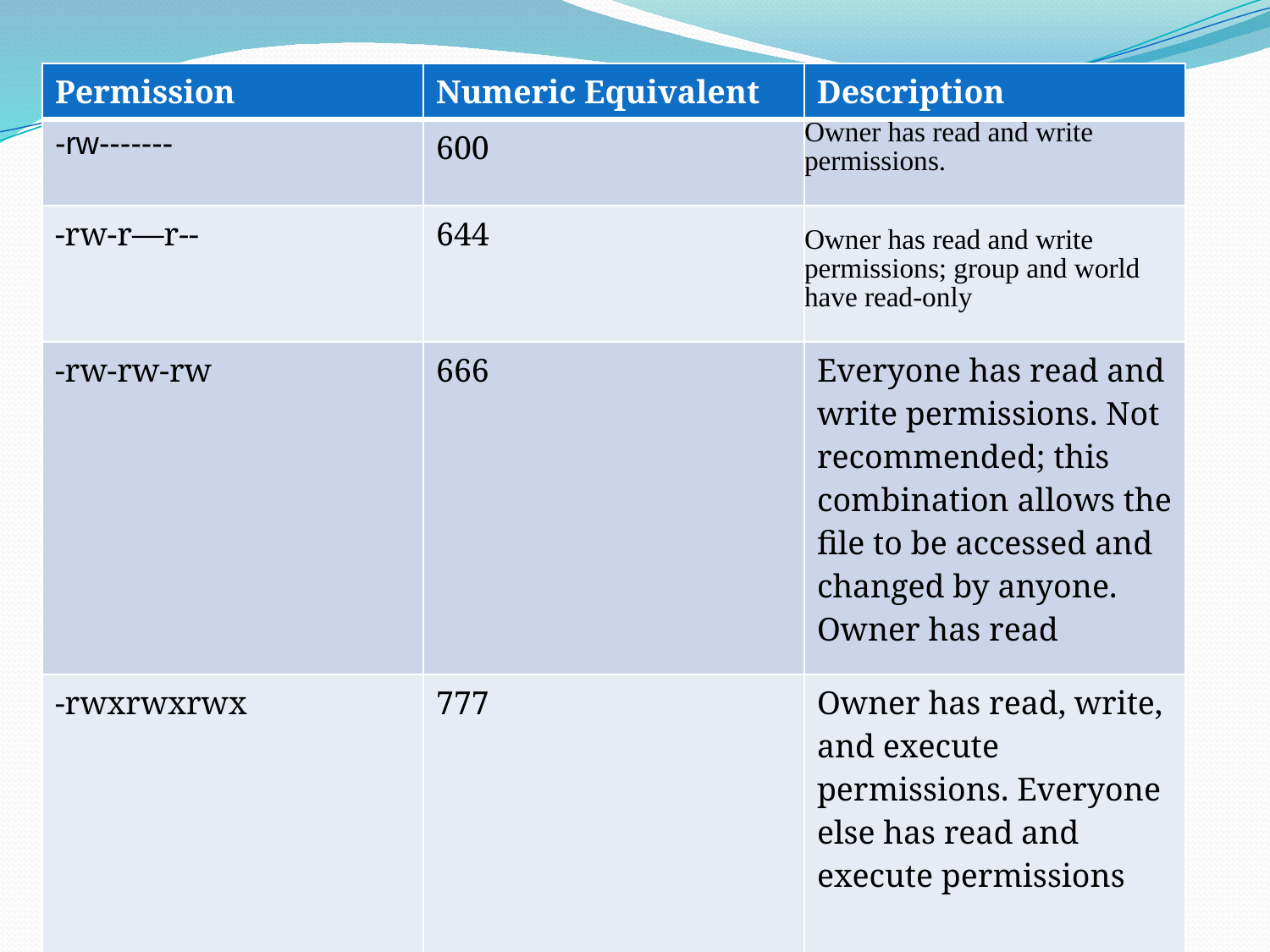

| Permission | Numeric Equivalent | Description |
| --- | --- | --- |
| -rw------- | 600 | Owner has read and write permissions. |
| -rw-r—r-- | 644 | Owner has read and write permissions; group and world have read-only |
| -rw-rw-rw | 666 | Everyone has read and write permissions. Not recommended; this combination allows the file to be accessed and changed by anyone. Owner has read |
| -rwxrwxrwx | 777 | Owner has read, write, and execute permissions. Everyone else has read and execute permissions |